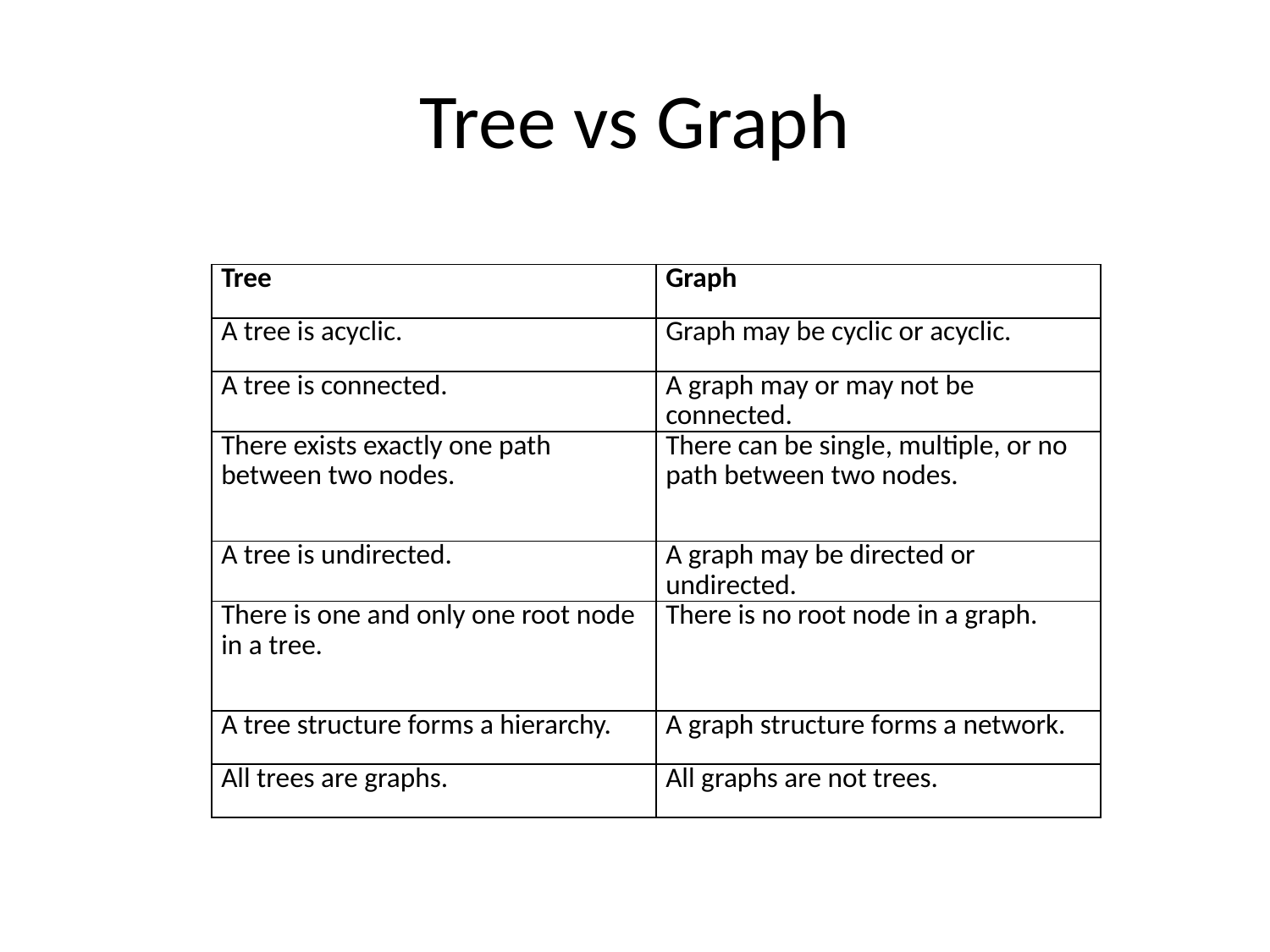

# Tree vs Graph
| Tree | Graph |
| --- | --- |
| A tree is acyclic. | Graph may be cyclic or acyclic. |
| A tree is connected. | A graph may or may not be connected. |
| There exists exactly one path between two nodes. | There can be single, multiple, or no path between two nodes. |
| A tree is undirected. | A graph may be directed or undirected. |
| There is one and only one root node in a tree. | There is no root node in a graph. |
| A tree structure forms a hierarchy. | A graph structure forms a network. |
| All trees are graphs. | All graphs are not trees. |